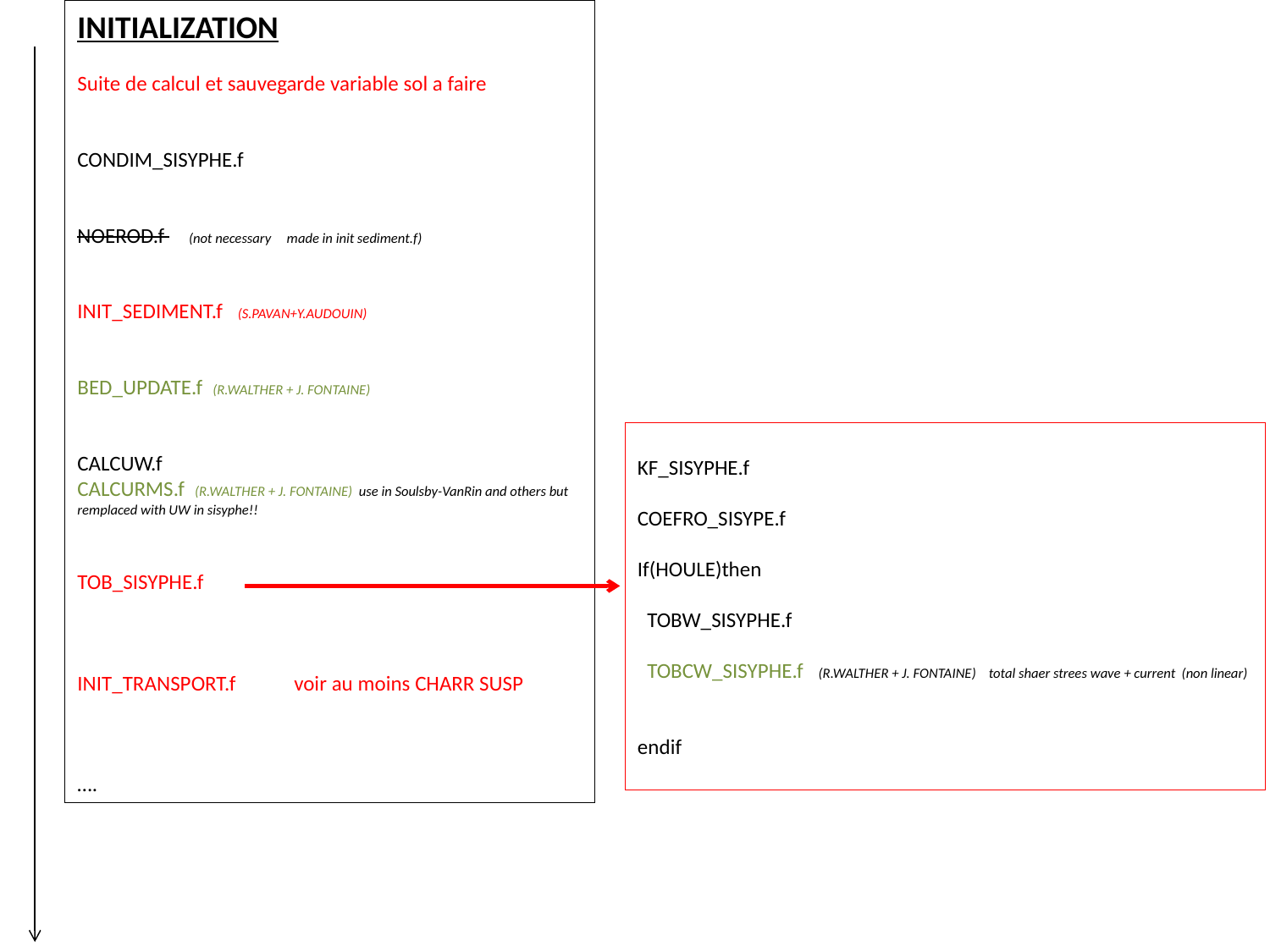

INITIALIZATION

Suite de calcul et sauvegarde variable sol a faire

CONDIM_SISYPHE.f

NOEROD.f     (not necessary     made in init sediment.f)

INIT_SEDIMENT.f   (S.PAVAN+Y.AUDOUIN)

BED_UPDATE.f  (R.WALTHER + J. FONTAINE)

CALCUW.f
CALCURMS.f  (R.WALTHER + J. FONTAINE)  use in Soulsby-VanRin and others but remplaced with UW in sisyphe!!

TOB_SISYPHE.f

INIT_TRANSPORT.f            voir au moins CHARR SUSP

….

KF_SISYPHE.f

COEFRO_SISYPE.f

If(HOULE)then

  TOBW_SISYPHE.f

  TOBCW_SISYPHE.f   (R.WALTHER + J. FONTAINE)    total shaer strees wave + current  (non linear)

endif